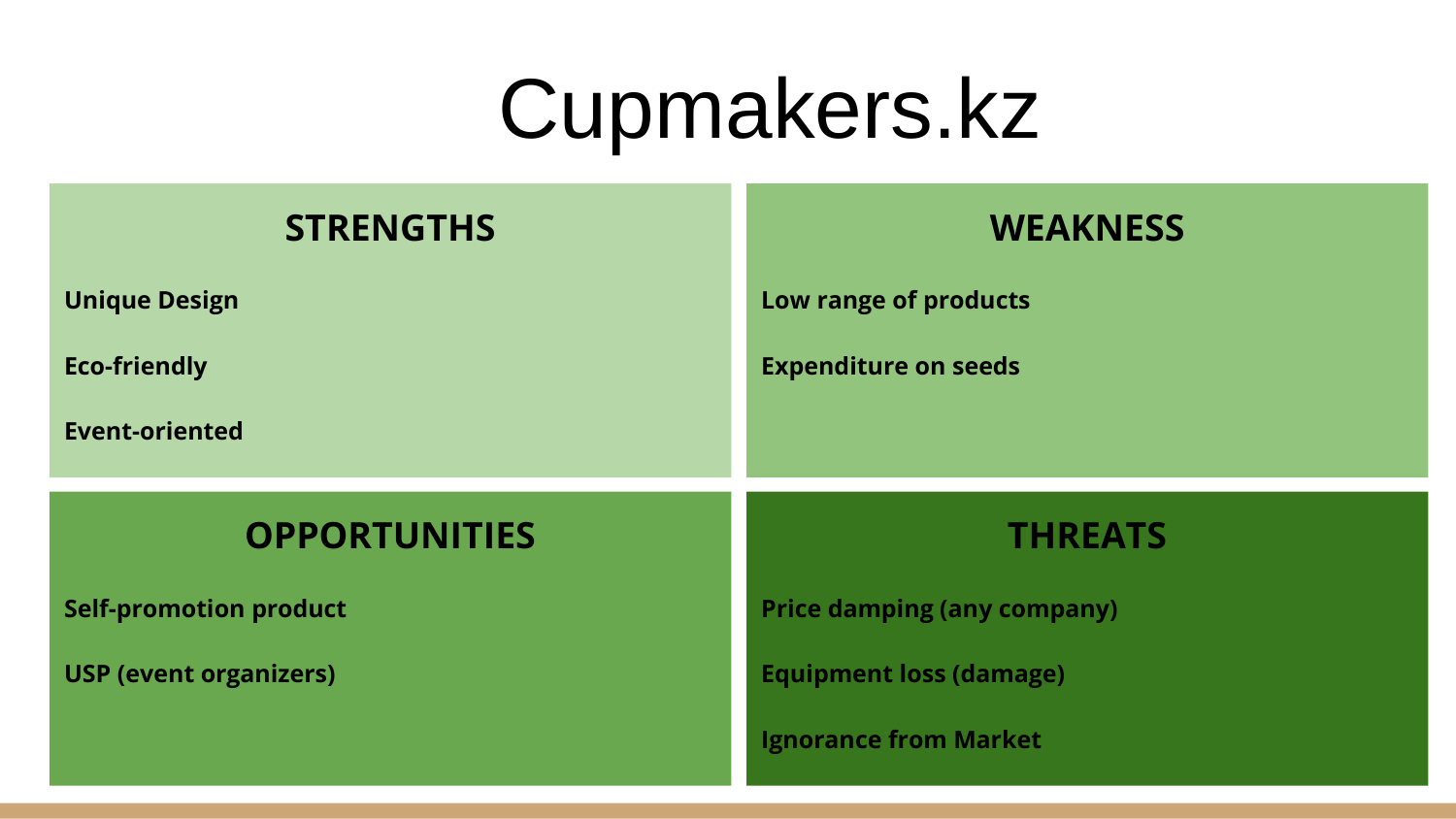

# Cupmakers.kz
STRENGTHS
Unique Design
Eco-friendly
Event-oriented
WEAKNESS
Low range of products
Expenditure on seeds
OPPORTUNITIES
Self-promotion product
USP (event organizers)
THREATS
Price damping (any company)
Equipment loss (damage)
Ignorance from Market